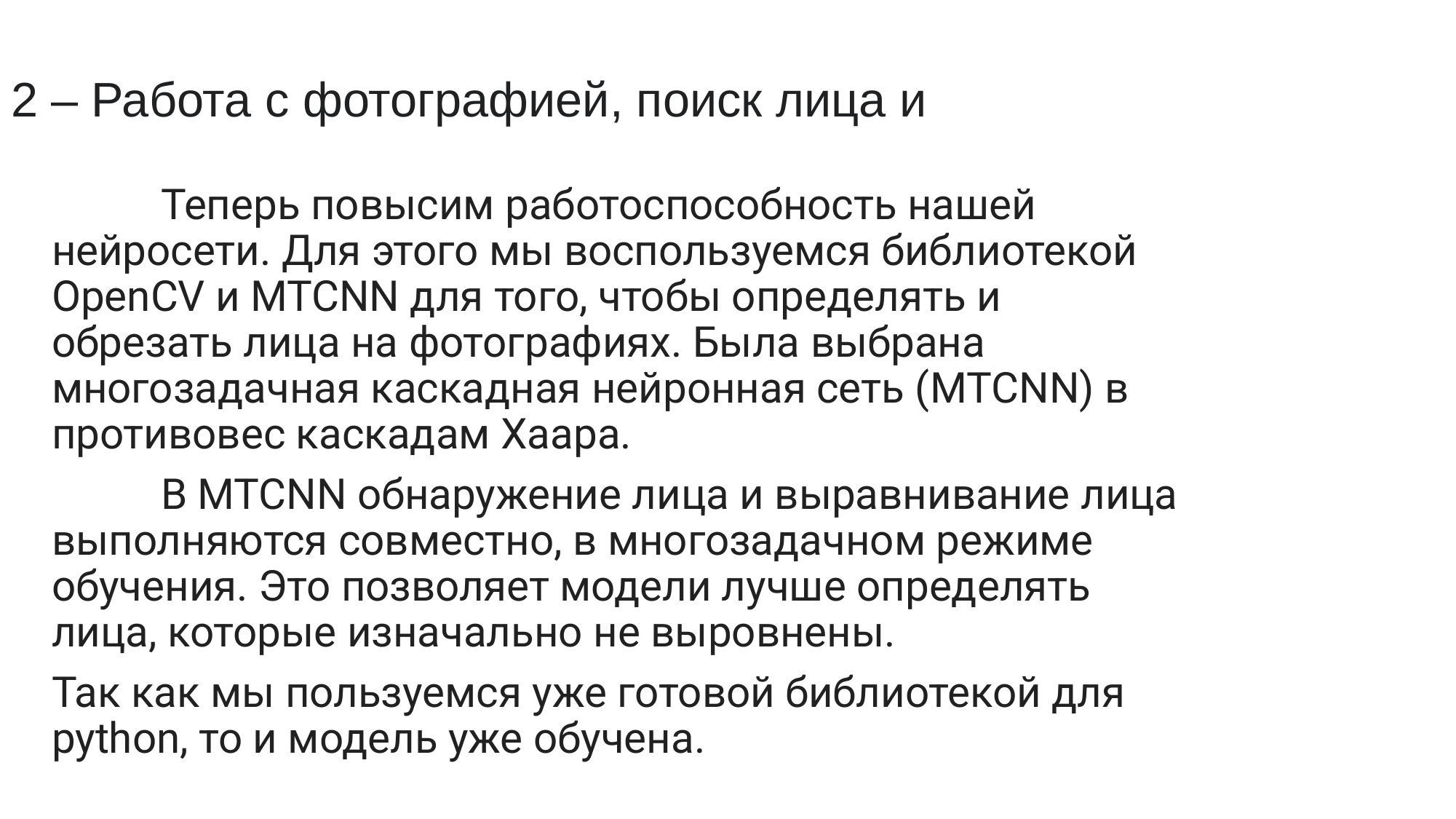

# 2 – Работа с фотографией, поиск лица и
	Теперь повысим работоспособность нашей нейросети. Для этого мы воспользуемся библиотекой OpenCV и MTCNN для того, чтобы определять и обрезать лица на фотографиях. Была выбрана многозадачная каскадная нейронная сеть (MTCNN) в противовес каскадам Хаара.
	В MTCNN обнаружение лица и выравнивание лица выполняются совместно, в многозадачном режиме обучения. Это позволяет модели лучше определять лица, которые изначально не выровнены.
Так как мы пользуемся уже готовой библиотекой для python, то и модель уже обучена.